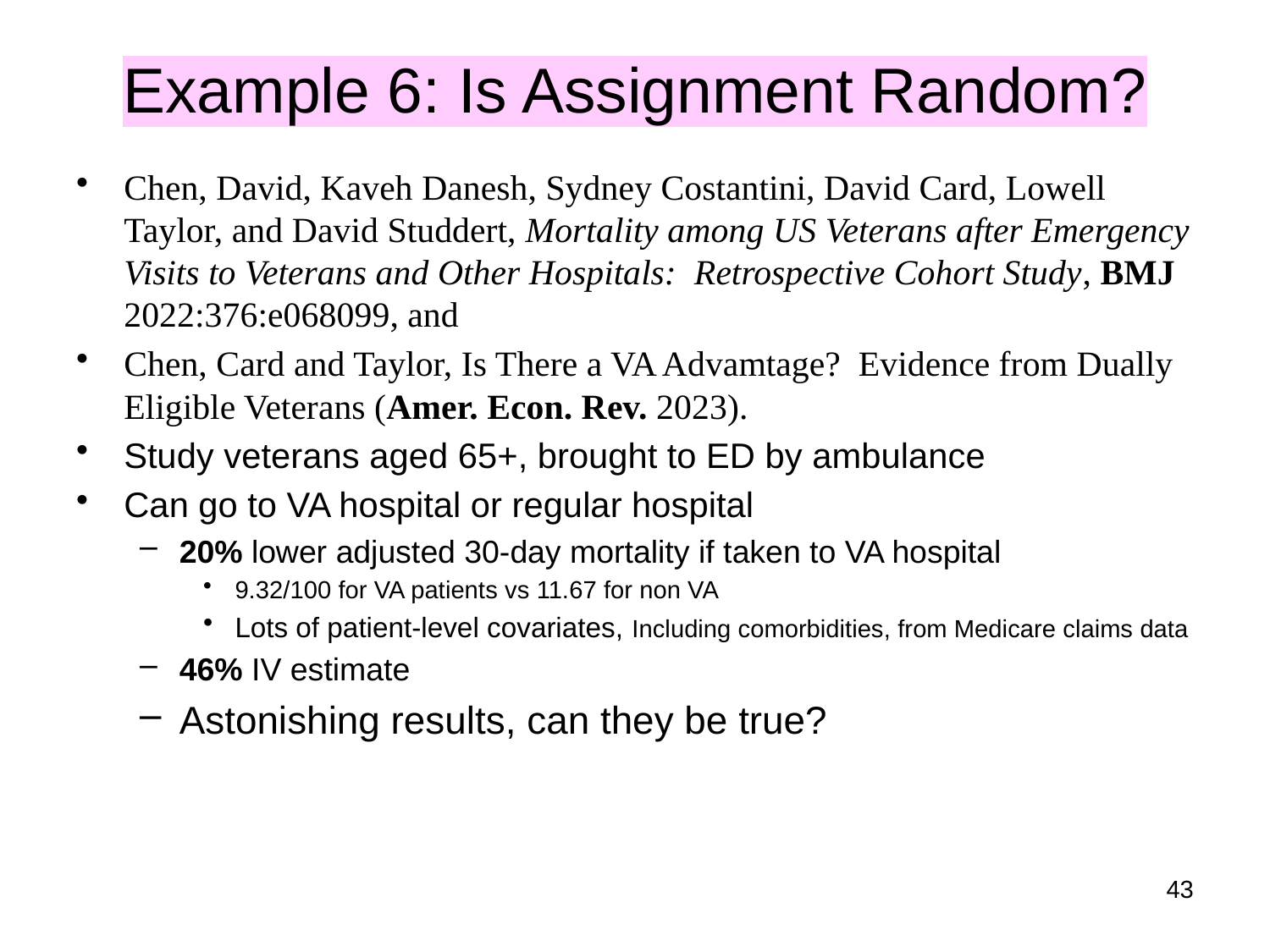

# Example 6: Is Assignment Random?
Chen, David, Kaveh Danesh, Sydney Costantini, David Card, Lowell Taylor, and David Studdert, Mortality among US Veterans after Emergency Visits to Veterans and Other Hospitals:  Retrospective Cohort Study, BMJ 2022:376:e068099, and
Chen, Card and Taylor, Is There a VA Advamtage?  Evidence from Dually Eligible Veterans (Amer. Econ. Rev. 2023).
Study veterans aged 65+, brought to ED by ambulance
Can go to VA hospital or regular hospital
20% lower adjusted 30-day mortality if taken to VA hospital
9.32/100 for VA patients vs 11.67 for non VA
Lots of patient-level covariates, Including comorbidities, from Medicare claims data
46% IV estimate
Astonishing results, can they be true?

43